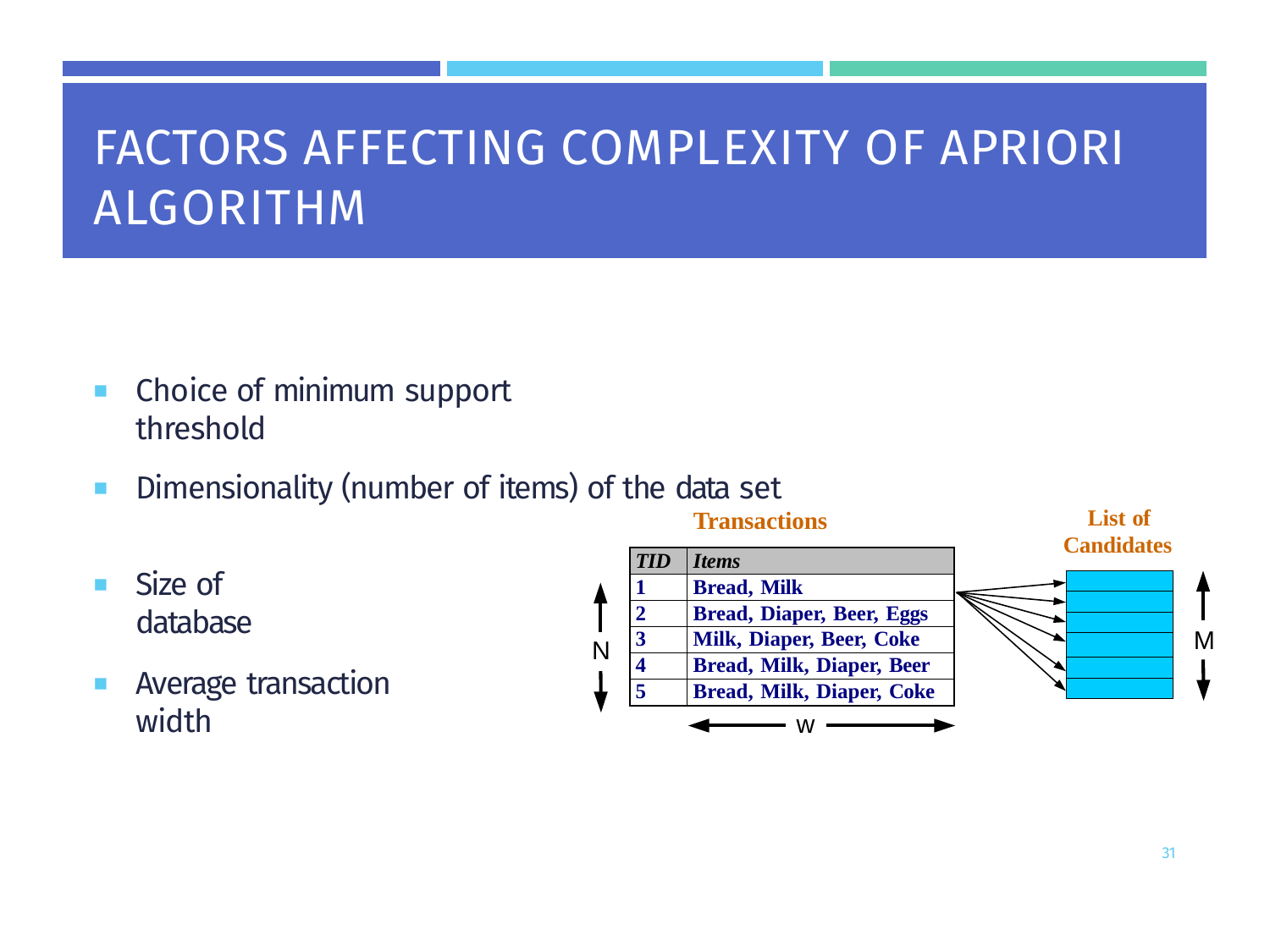

|  |  |  |
| --- | --- | --- |
| FACTORS AFFECTING COMPLEXITY OF APRIORI ALGORITHM |  |  |
Choice of minimum support threshold
Dimensionality (number of items) of the data set
Transactions
List of Candidates
| TID | Items |
| --- | --- |
| 1 | Bread, Milk |
| 2 | Bread, Diaper, Beer, Eggs |
| 3 | Milk, Diaper, Beer, Coke |
| 4 | Bread, Milk, Diaper, Beer |
| 5 | Bread, Milk, Diaper, Coke |
Size of database

M
N

Average transaction width

w

31